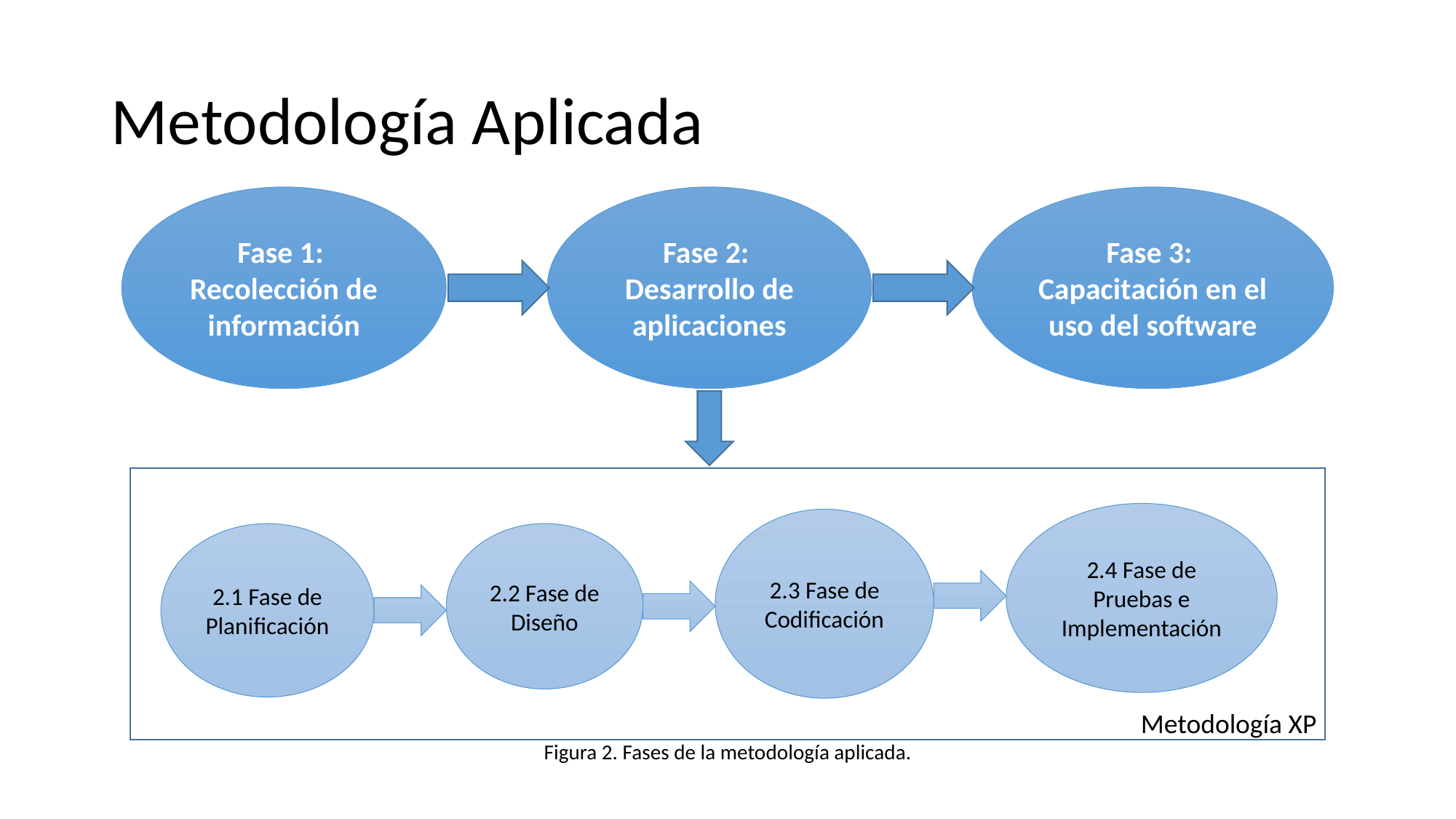

# Metodología Aplicada
Fase 2:
Desarrollo de aplicaciones
Fase 3:
Capacitación en el uso del software
Fase 1:
Recolección de información

2.4 Fase de Pruebas e Implementación
2.3 Fase de Codificación
2.1 Fase de Planificación
2.2 Fase de Diseño

Metodología XP
Figura 2. Fases de la metodología aplicada.